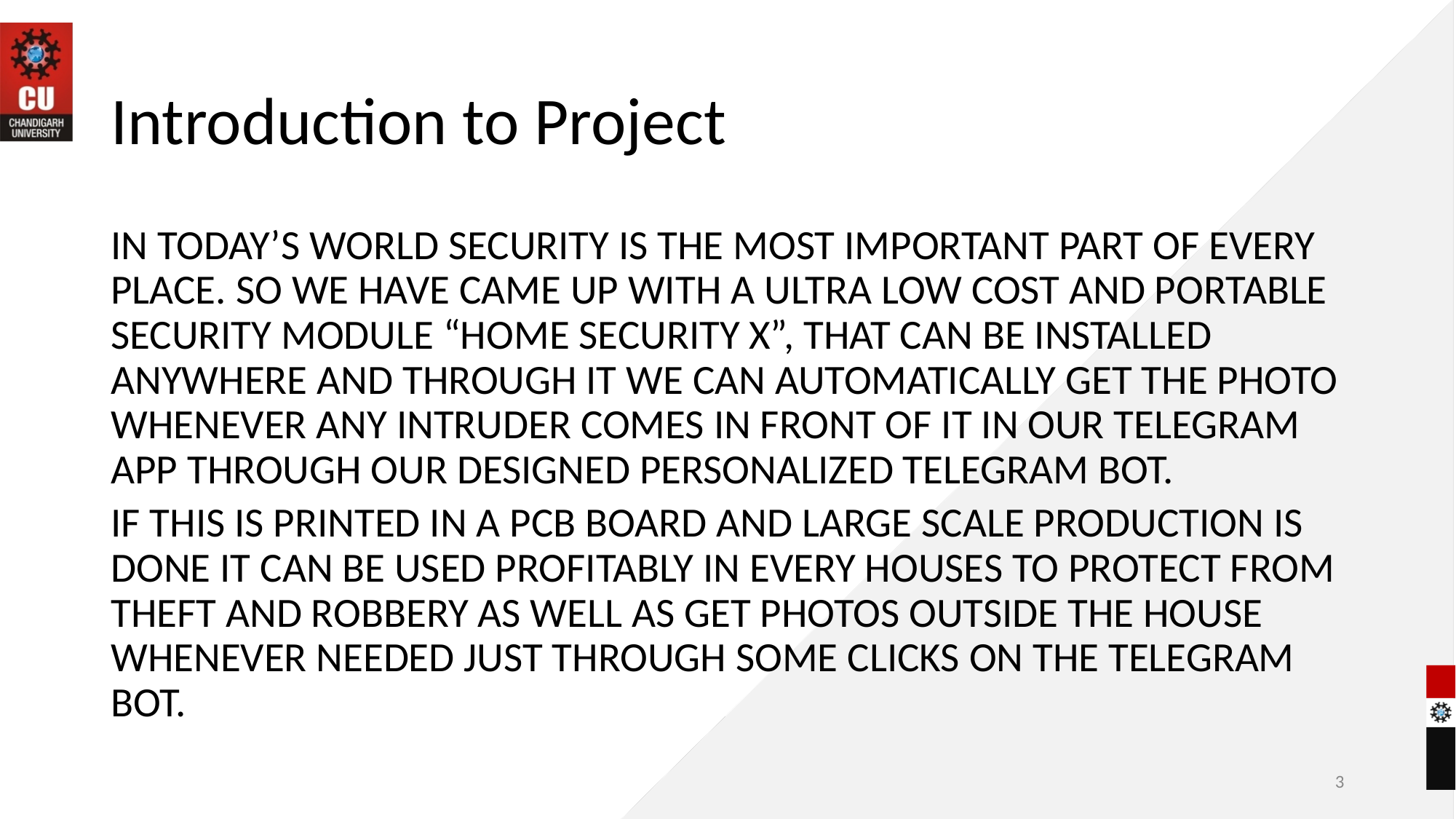

# Introduction to Project
IN TODAY’S WORLD SECURITY IS THE MOST IMPORTANT PART OF EVERY PLACE. SO WE HAVE CAME UP WITH A ULTRA LOW COST AND PORTABLE SECURITY MODULE “HOME SECURITY X”, THAT CAN BE INSTALLED ANYWHERE AND THROUGH IT WE CAN AUTOMATICALLY GET THE PHOTO WHENEVER ANY INTRUDER COMES IN FRONT OF IT IN OUR TELEGRAM APP THROUGH OUR DESIGNED PERSONALIZED TELEGRAM BOT.
IF THIS IS PRINTED IN A PCB BOARD AND LARGE SCALE PRODUCTION IS DONE IT CAN BE USED PROFITABLY IN EVERY HOUSES TO PROTECT FROM THEFT AND ROBBERY AS WELL AS GET PHOTOS OUTSIDE THE HOUSE WHENEVER NEEDED JUST THROUGH SOME CLICKS ON THE TELEGRAM BOT.
3